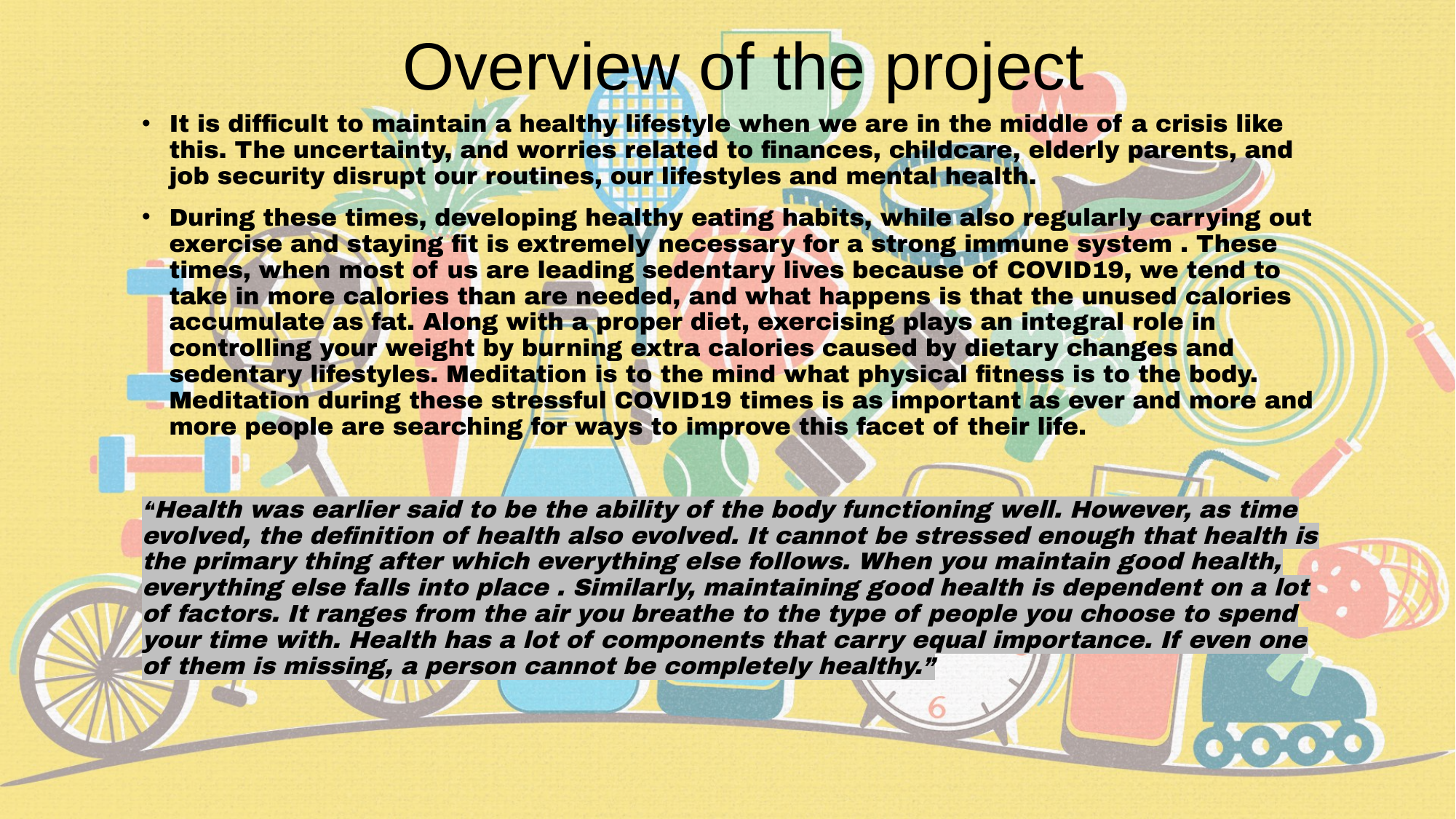

# Overview of the project
It is difficult to maintain a healthy lifestyle when we are in the middle of a crisis like this. The uncertainty, and worries related to finances, childcare, elderly parents, and job security disrupt our routines, our lifestyles and mental health.
During these times, developing healthy eating habits, while also regularly carrying out exercise and staying fit is extremely necessary for a strong immune system . These times, when most of us are leading sedentary lives because of COVID19, we tend to take in more calories than are needed, and what happens is that the unused calories accumulate as fat. Along with a proper diet, exercising plays an integral role in controlling your weight by burning extra calories caused by dietary changes and sedentary lifestyles. Meditation is to the mind what physical fitness is to the body. Meditation during these stressful COVID19 times is as important as ever and more and more people are searching for ways to improve this facet of their life.

“Health was earlier said to be the ability of the body functioning well. However, as time evolved, the definition of health also evolved. It cannot be stressed enough that health is the primary thing after which everything else follows. When you maintain good health, everything else falls into place . Similarly, maintaining good health is dependent on a lot of factors. It ranges from the air you breathe to the type of people you choose to spend your time with. Health has a lot of components that carry equal importance. If even one of them is missing, a person cannot be completely healthy.”